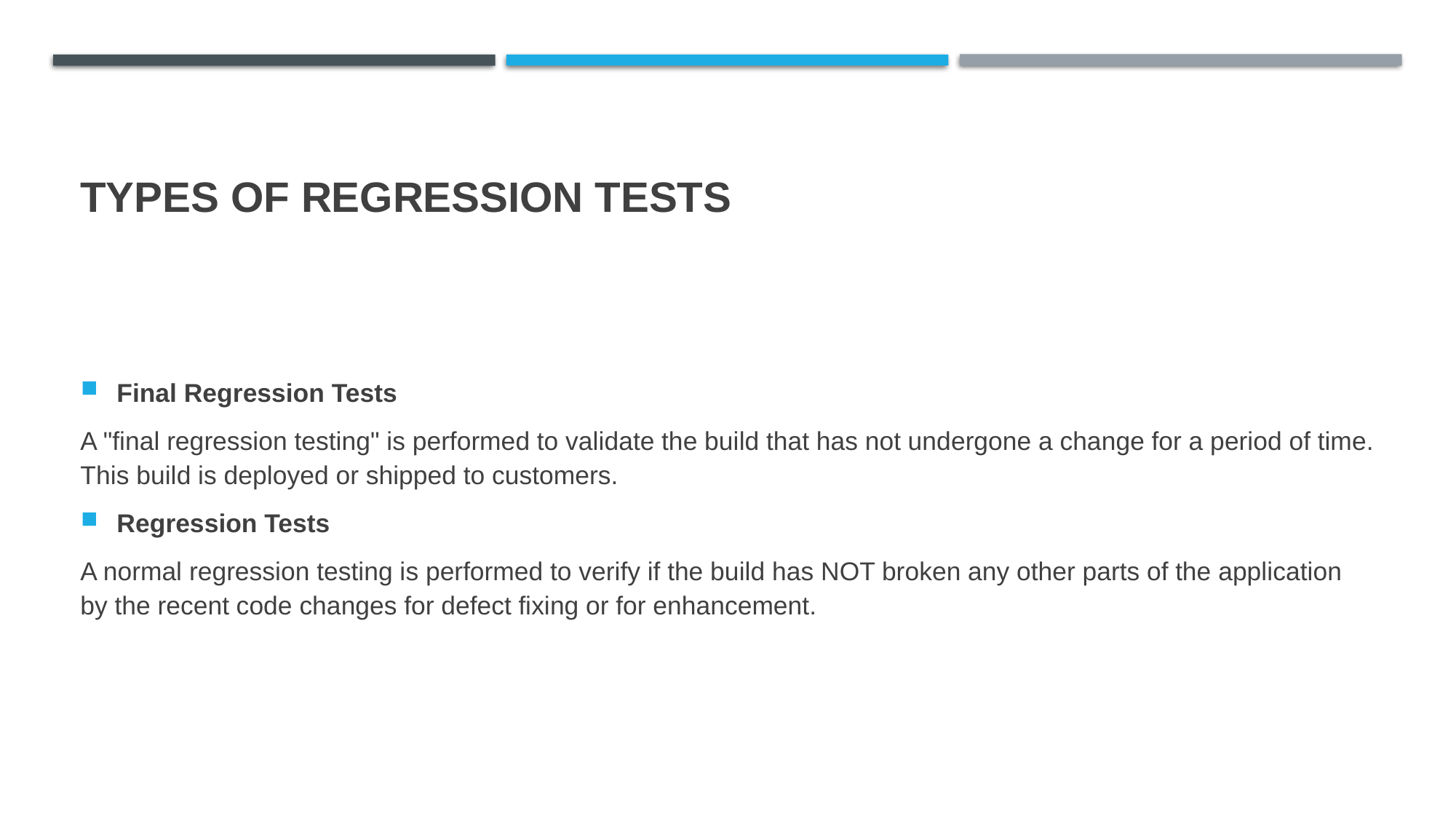

# Types of Regression Tests
Final Regression Tests
A "final regression testing" is performed to validate the build that has not undergone a change for a period of time. This build is deployed or shipped to customers.
Regression Tests
A normal regression testing is performed to verify if the build has NOT broken any other parts of the application by the recent code changes for defect fixing or for enhancement.